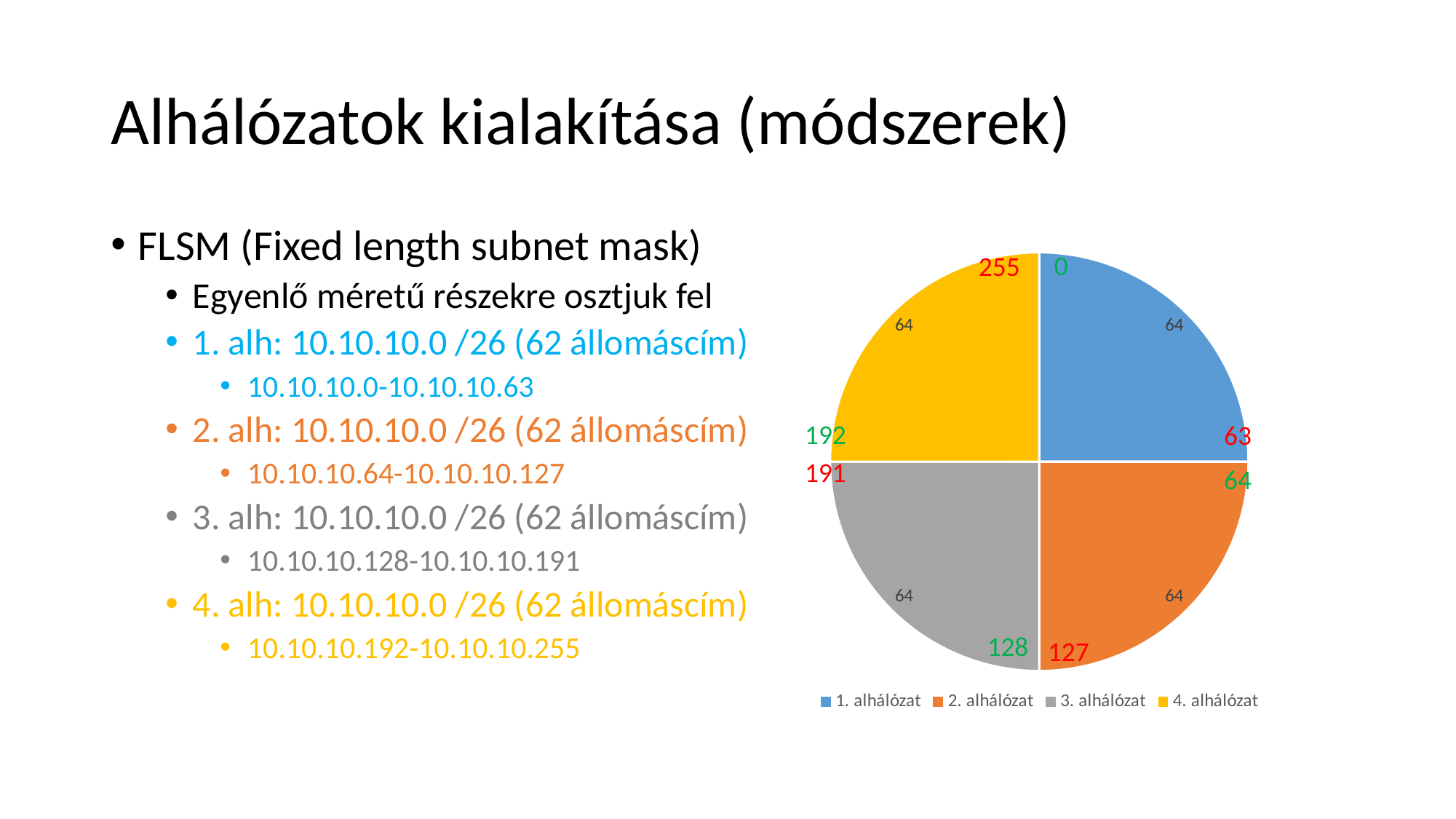

# Alhálózatok kialakítása (módszerek)
FLSM (Fixed length subnet mask)
Egyenlő méretű részekre osztjuk fel
1. alh: 10.10.10.0 /26 (62 állomáscím)
10.10.10.0-10.10.10.63
2. alh: 10.10.10.0 /26 (62 állomáscím)
10.10.10.64-10.10.10.127
3. alh: 10.10.10.0 /26 (62 állomáscím)
10.10.10.128-10.10.10.191
4. alh: 10.10.10.0 /26 (62 állomáscím)
10.10.10.192-10.10.10.255

### Chart

| Category | Alhálózatok |
|---|---|
| 1. alhálózat | 64.0 |
| 2. alhálózat | 64.0 |
| 3. alhálózat | 64.0 |
| 4. alhálózat | 64.0 |
0
255
192
63
64
127